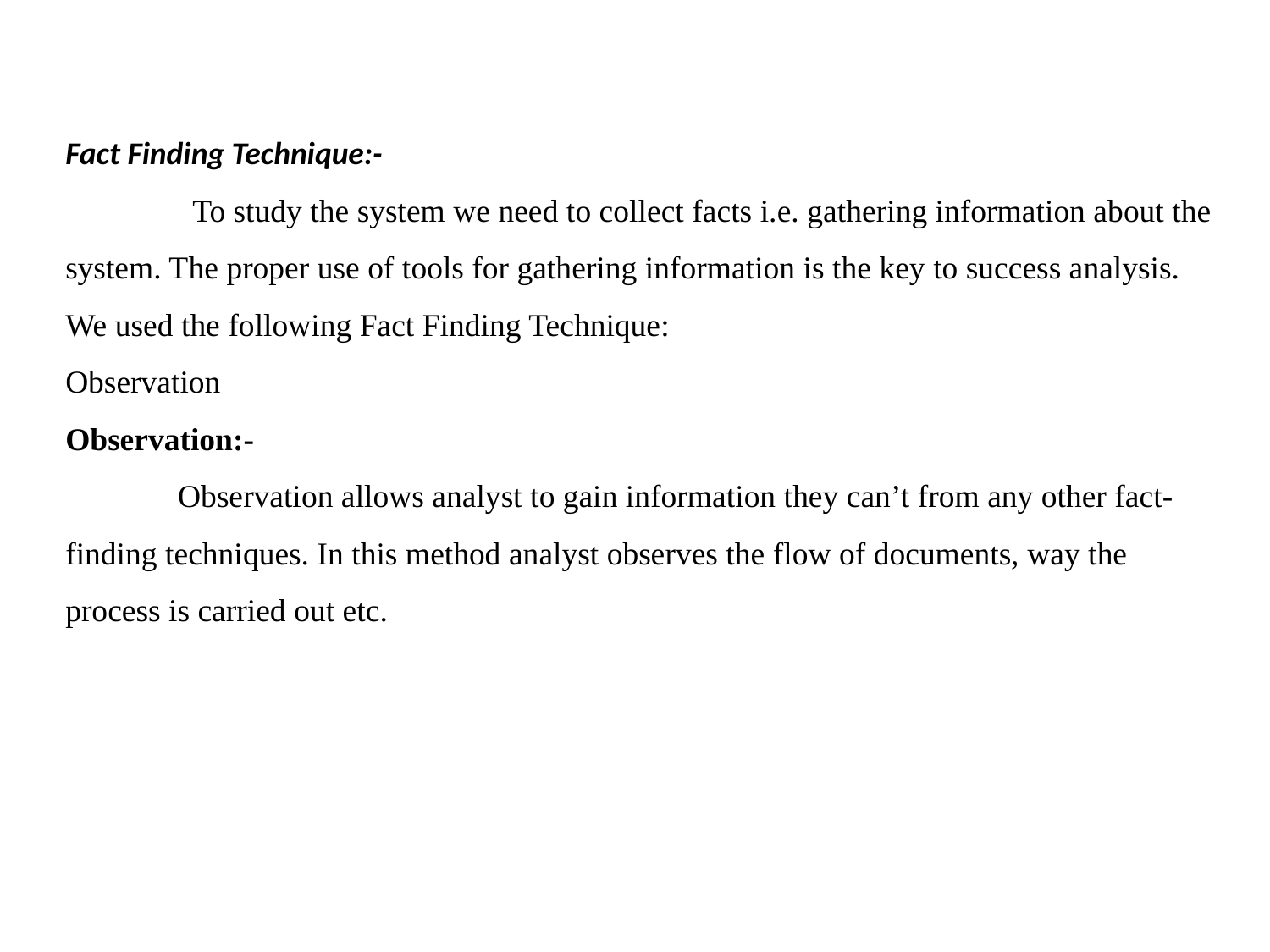

Fact Finding Technique:-
	To study the system we need to collect facts i.e. gathering information about the system. The proper use of tools for gathering information is the key to success analysis.
We used the following Fact Finding Technique:
Observation
Observation:-
              Observation allows analyst to gain information they can’t from any other fact-finding techniques. In this method analyst observes the flow of documents, way the process is carried out etc.